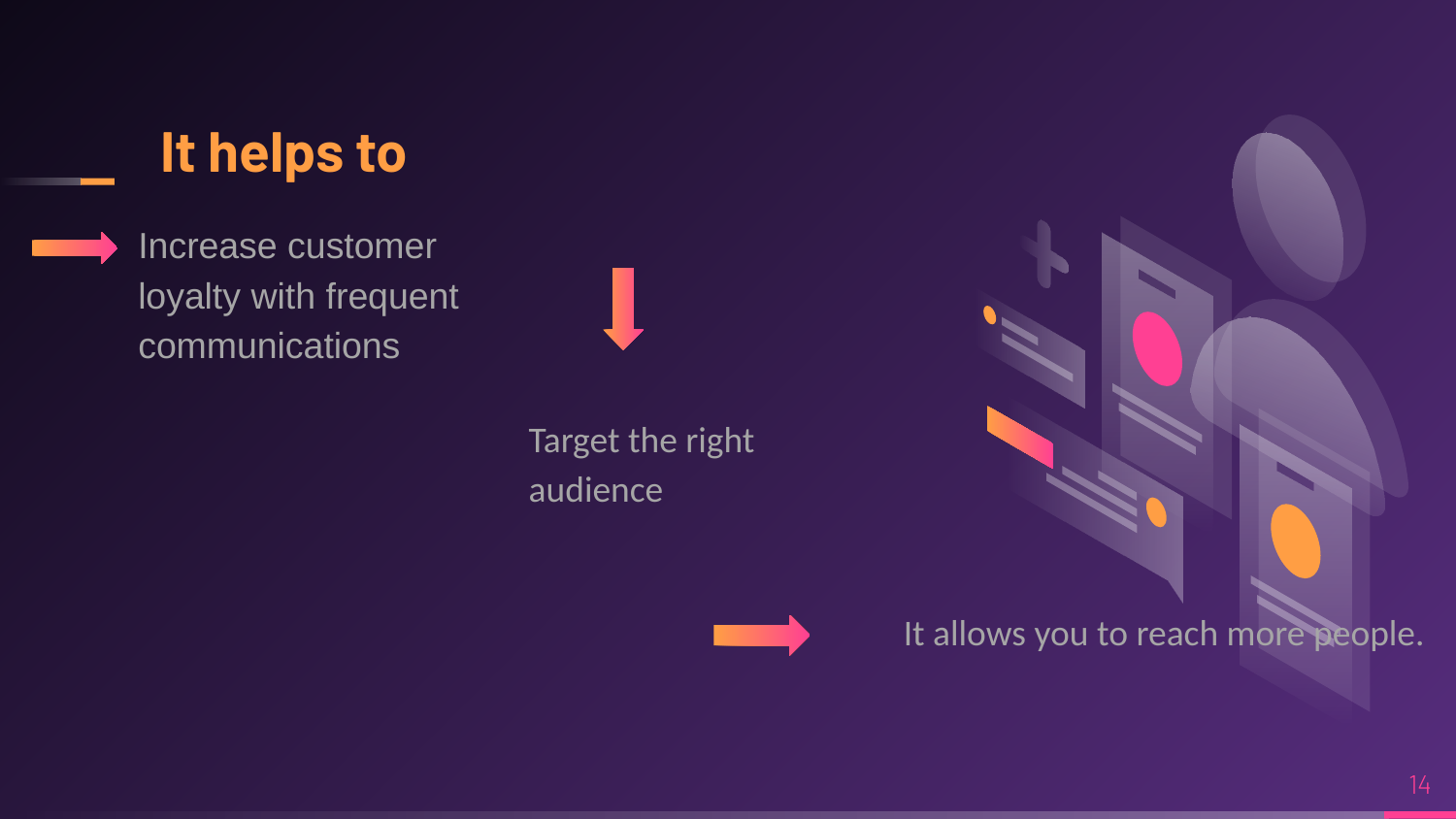

# It helps to
Increase customer loyalty with frequent communications

Target the right audience
It allows you to reach more people.

14